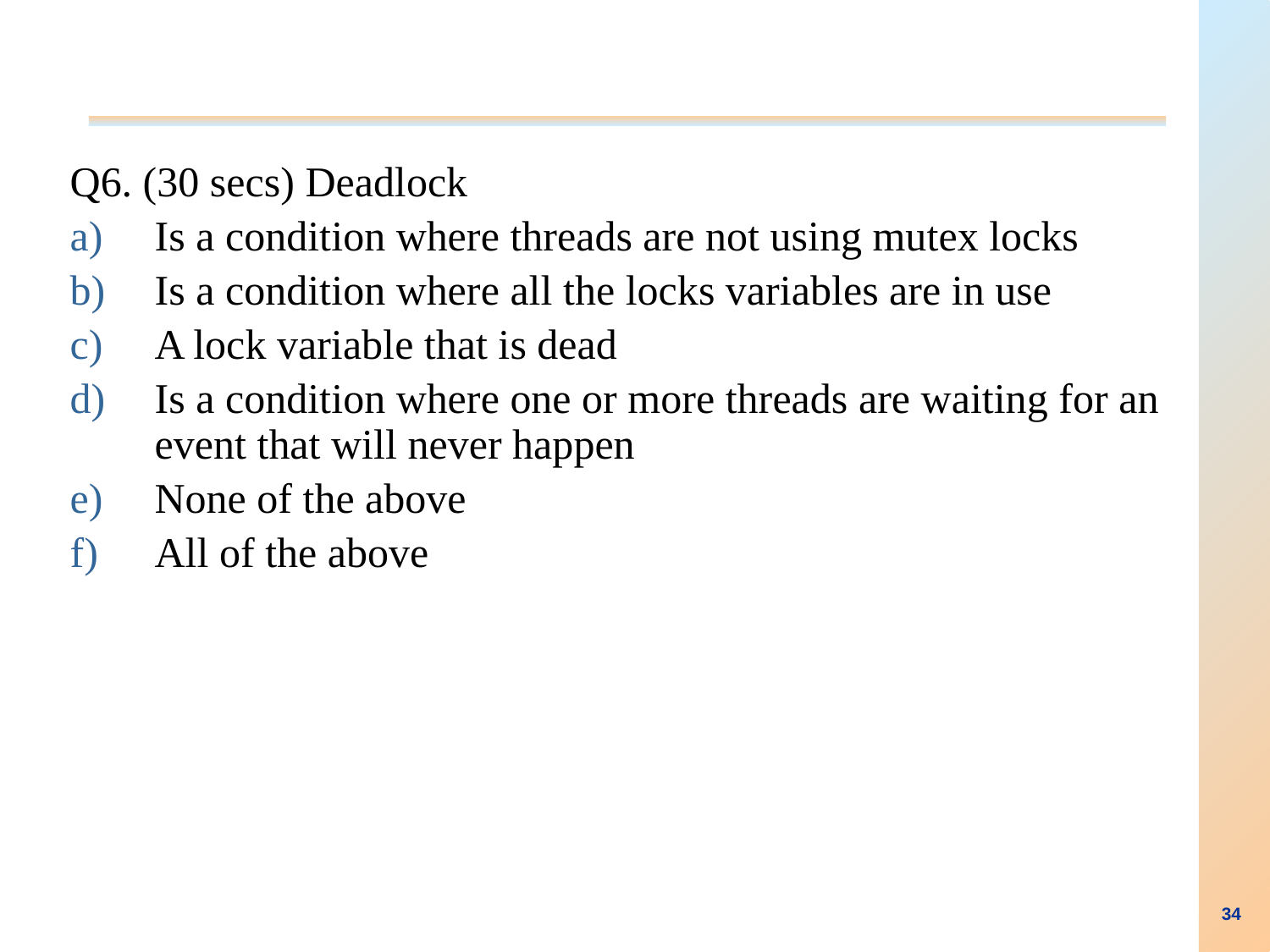

Q6. (30 secs) Deadlock
Is a condition where threads are not using mutex locks
Is a condition where all the locks variables are in use
A lock variable that is dead
Is a condition where one or more threads are waiting for an event that will never happen
None of the above
All of the above